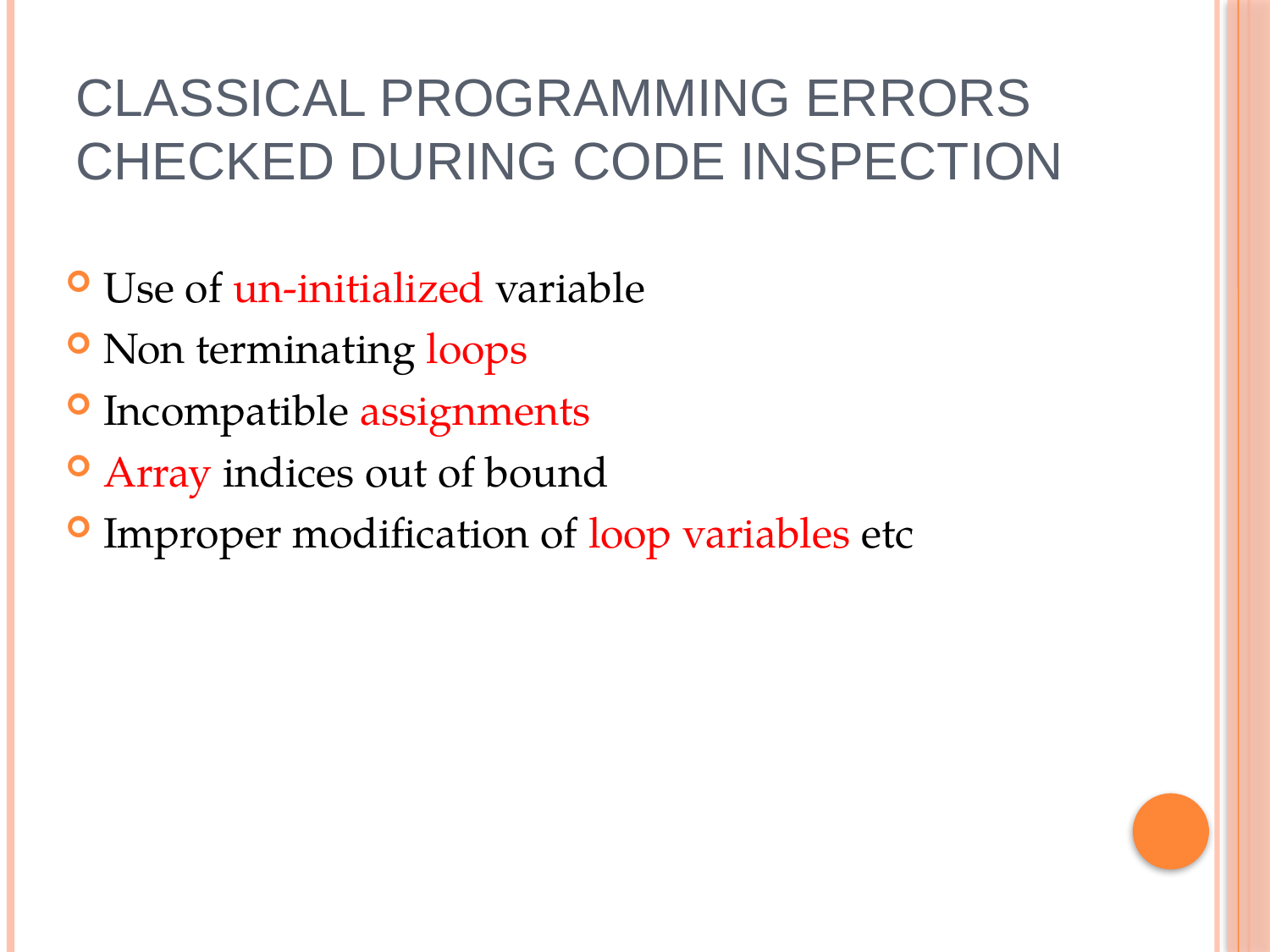

# Classical programming errors checked during code inspection
Use of un-initialized variable
Non terminating loops
Incompatible assignments
Array indices out of bound
Improper modification of loop variables etc